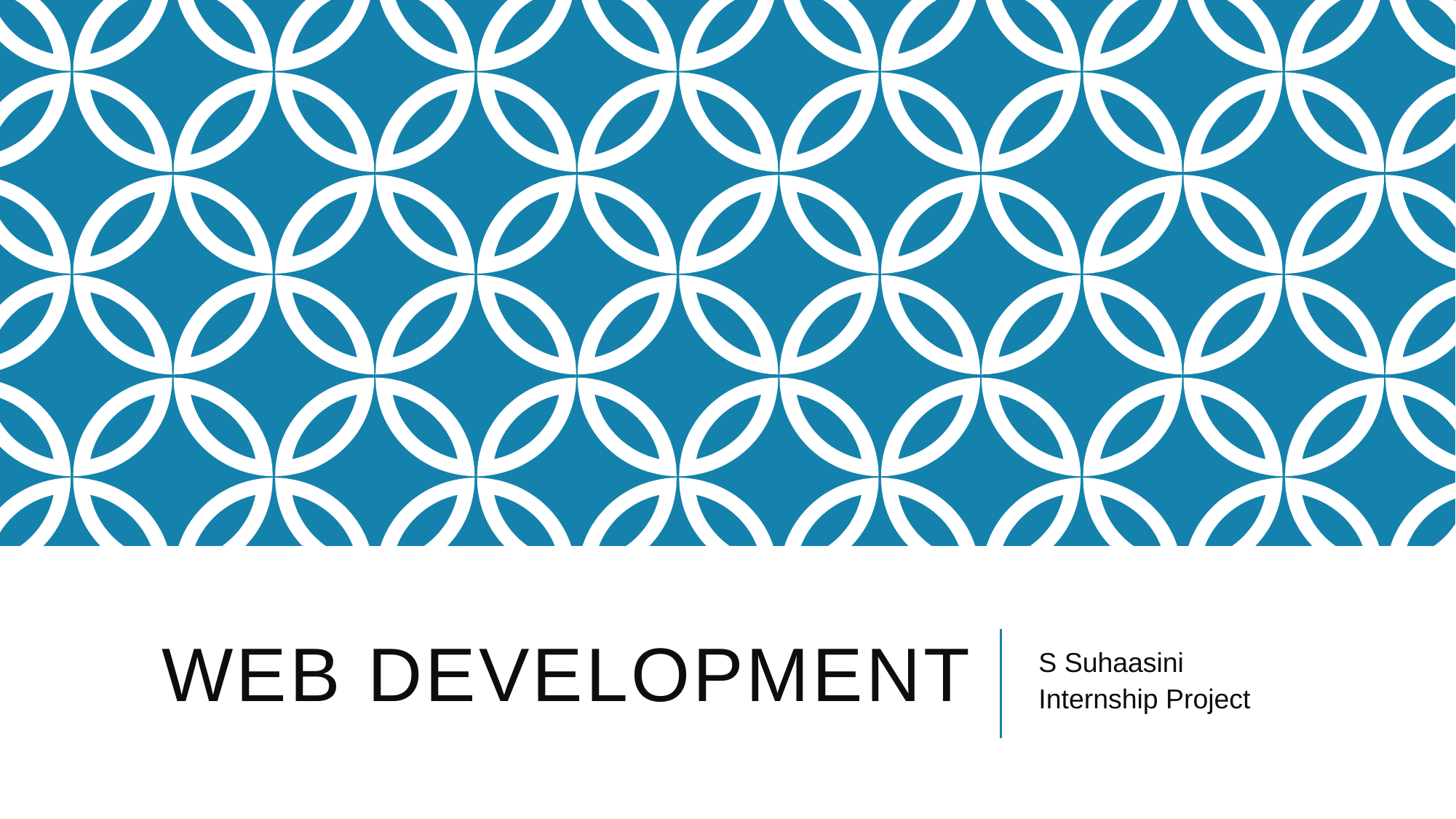

# WEB DEVELOPMENT
S Suhaasini
Internship Project